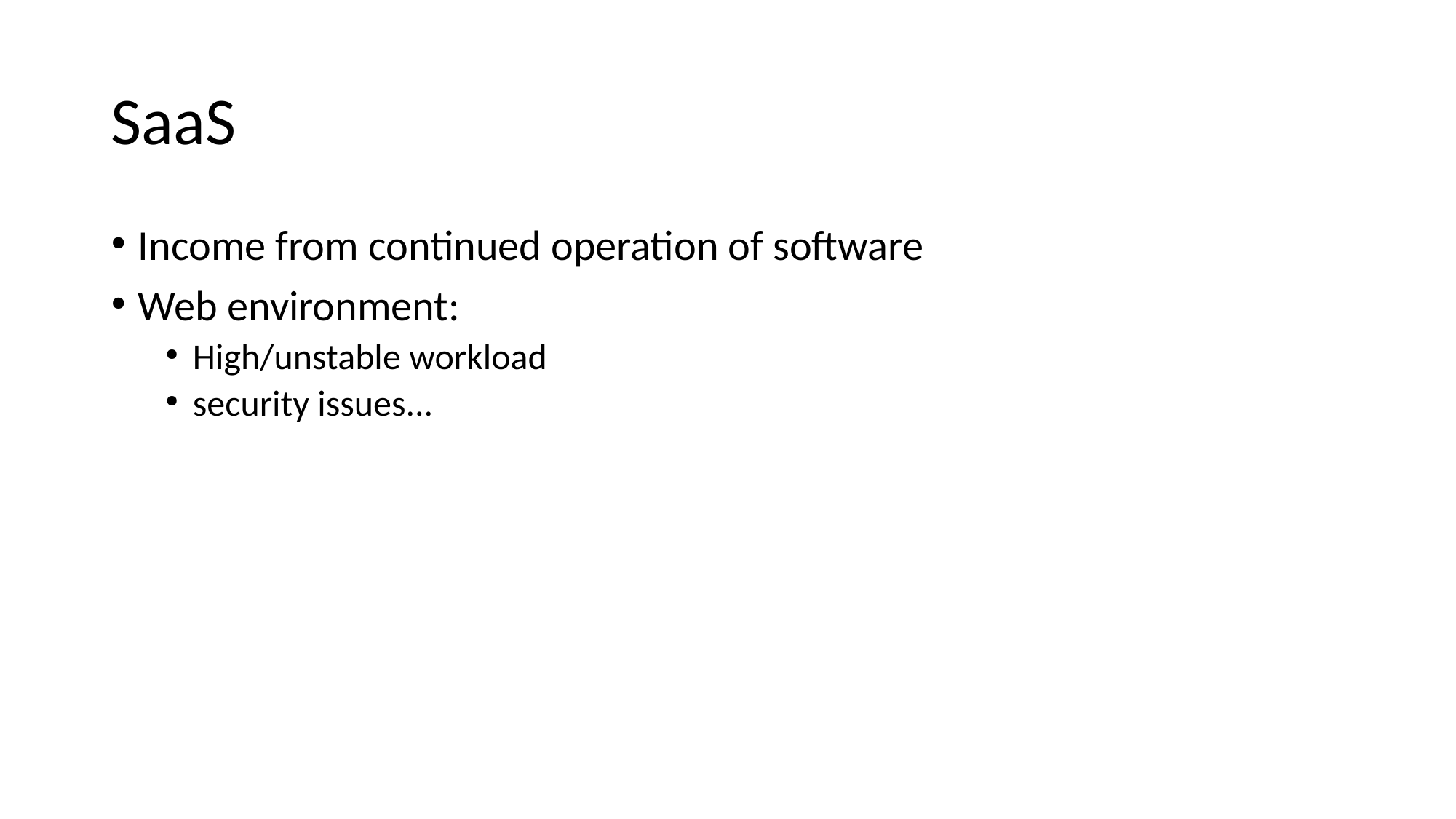

# SaaS
Income from continued operation of software
Web environment:
High/unstable workload
security issues...